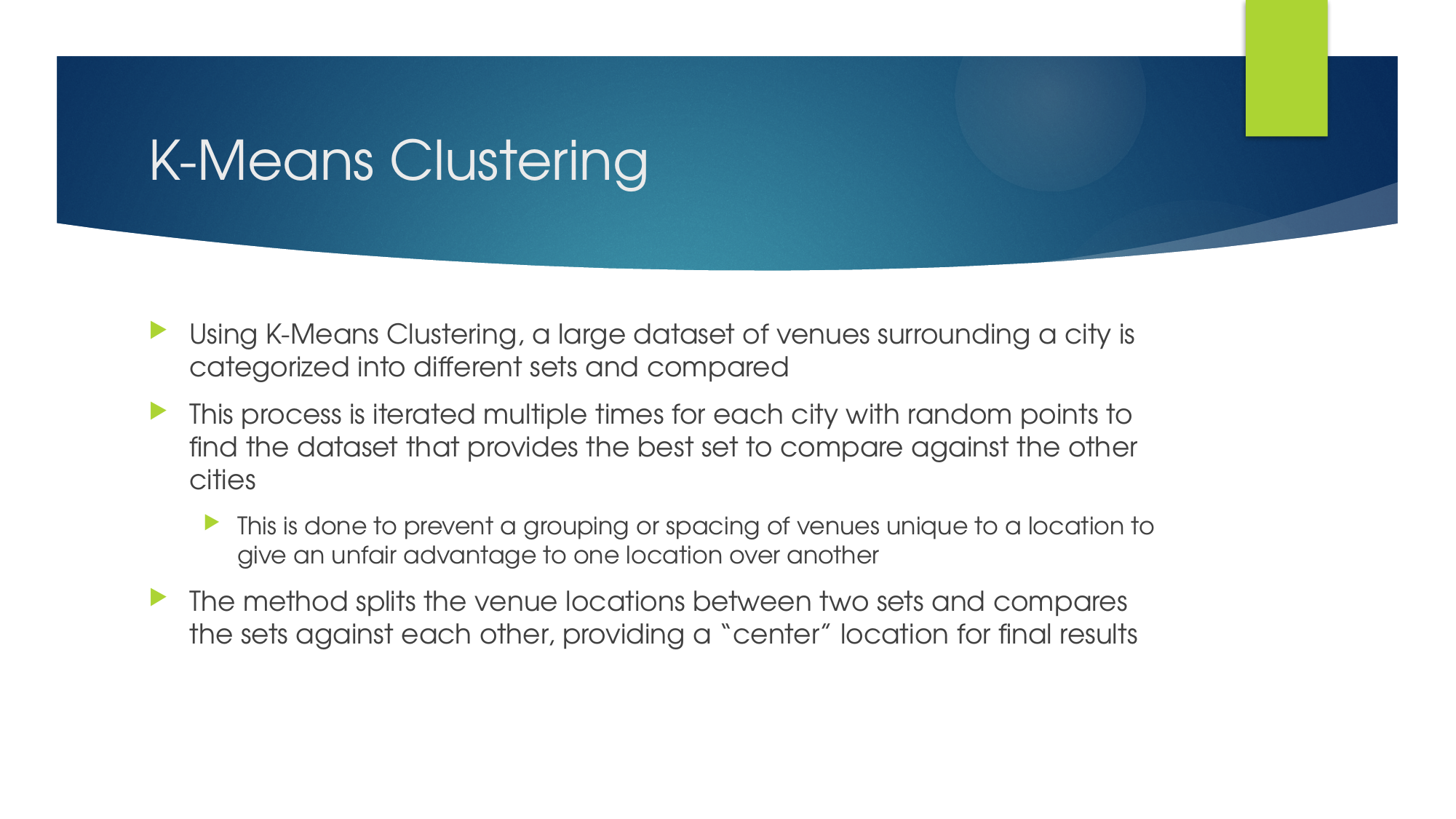

# K-Means Clustering
Using K-Means Clustering, a large dataset of venues surrounding a city is categorized into different sets and compared
This process is iterated multiple times for each city with random points to find the dataset that provides the best set to compare against the other cities
This is done to prevent a grouping or spacing of venues unique to a location to give an unfair advantage to one location over another
The method splits the venue locations between two sets and compares the sets against each other, providing a “center” location for final results